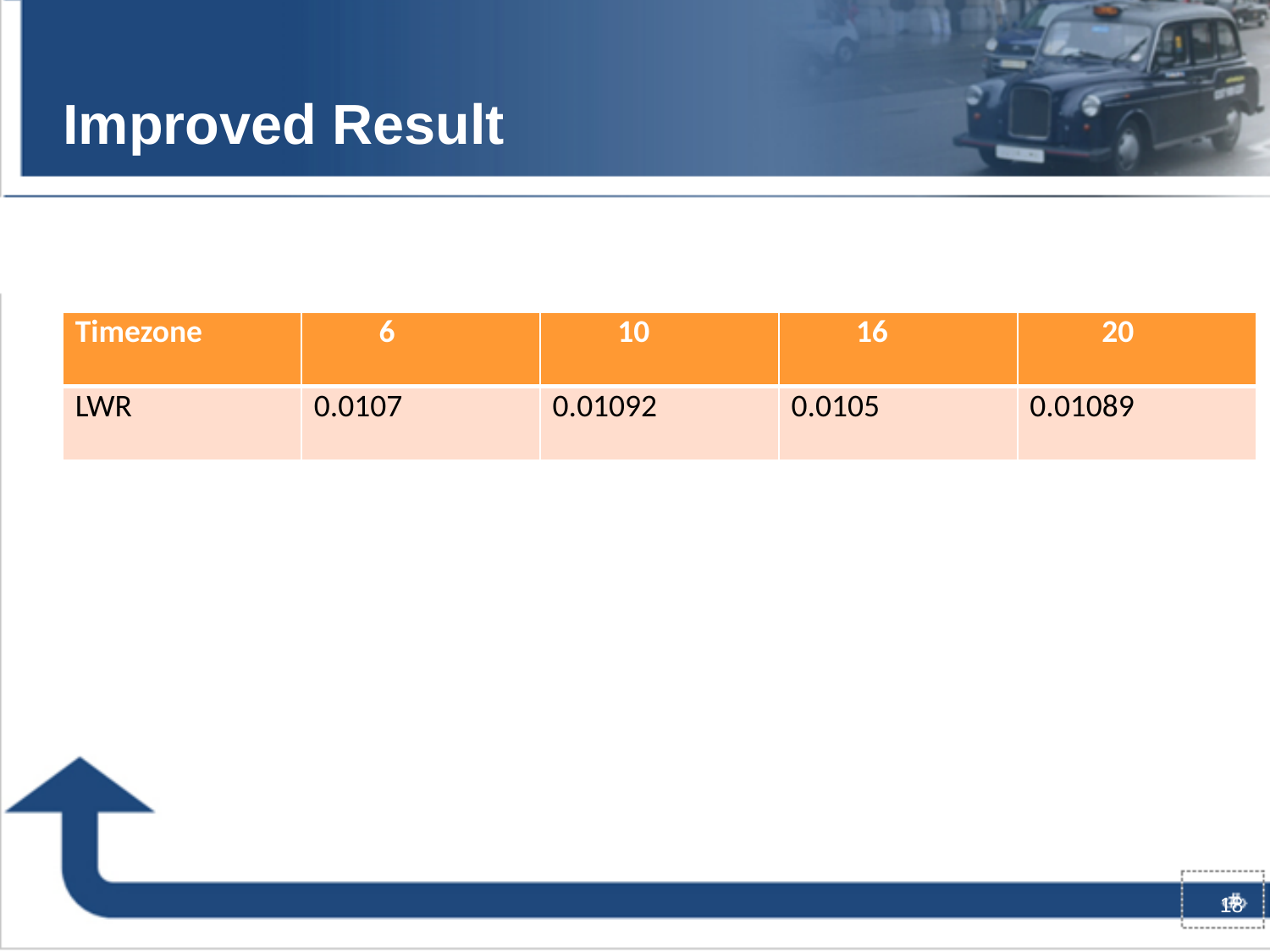

# Improved Result
| Timezone | 6 | 10 | 16 | 20 |
| --- | --- | --- | --- | --- |
| LWR | 0.0107 | 0.01092 | 0.0105 | 0.01089 |
18